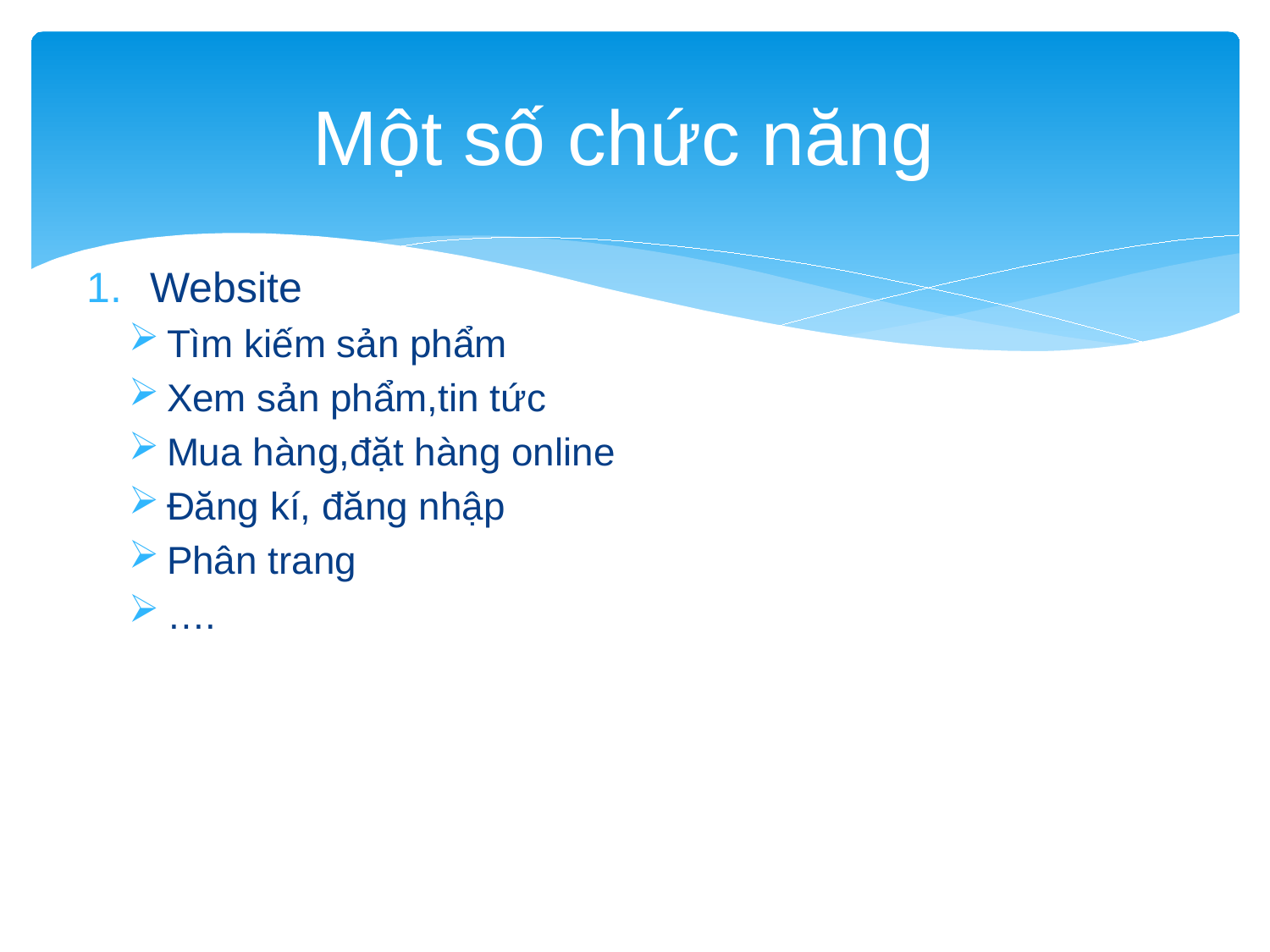

# Một số chức năng
Website
Tìm kiếm sản phẩm
Xem sản phẩm,tin tức
Mua hàng,đặt hàng online
Đăng kí, đăng nhập
Phân trang
….